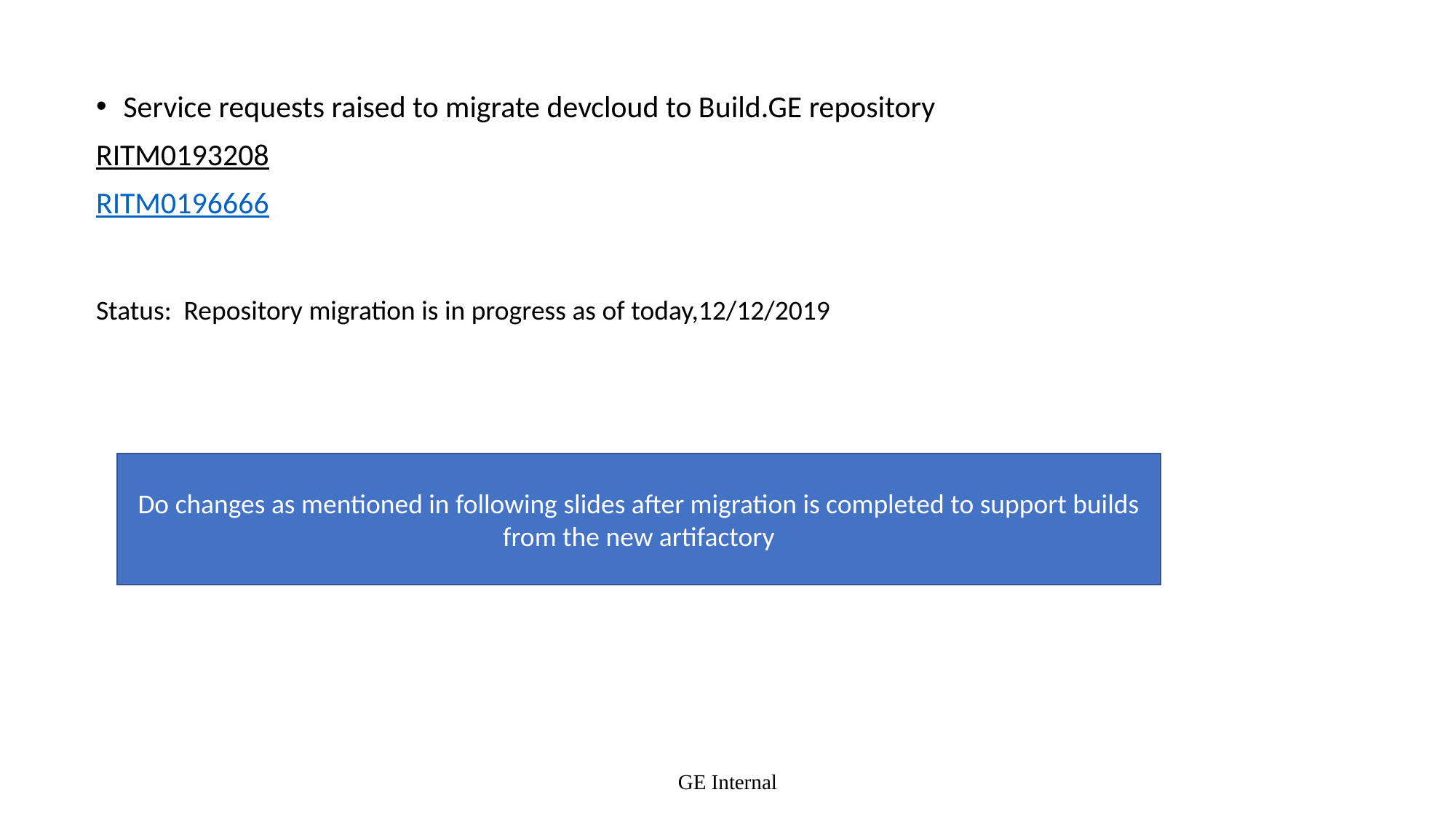

Service requests raised to migrate devcloud to Build.GE repository
RITM0193208
RITM0196666

Status:  Repository migration is in progress as of today,12/12/2019

Do changes as mentioned in following slides after migration is completed to support builds from the new artifactory
GE Internal